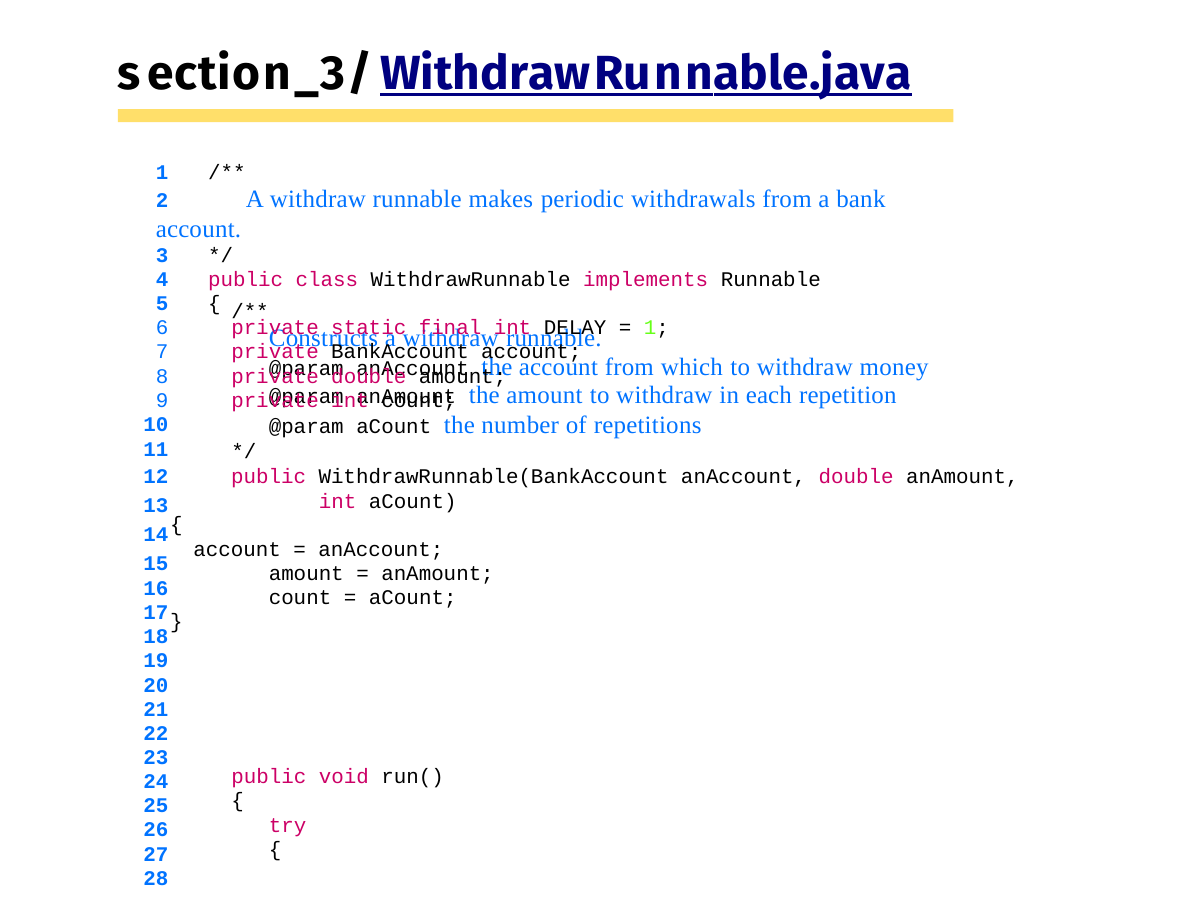

# section_3/WithdrawRunnable.java
/**
Constructs a withdraw runnable.
@param anAccount the account from which to withdraw money
@param anAmount the amount to withdraw in each repetition
@param aCount the number of repetitions
*/
public WithdrawRunnable(BankAccount anAccount, double anAmount,  int aCount)
{
account = anAccount;  amount = anAmount;  count = aCount;
}

1	/**
2	A withdraw runnable makes periodic withdrawals from a bank account.
3	*/
4	public class WithdrawRunnable implements Runnable
5	{
private static final int DELAY = 1;
private BankAccount account;
private double amount;
private int count;
10
11
12
13
14
15
16
17
18
19
20
21
22
23
24
25
26
27
28
public void run()
{
try
{